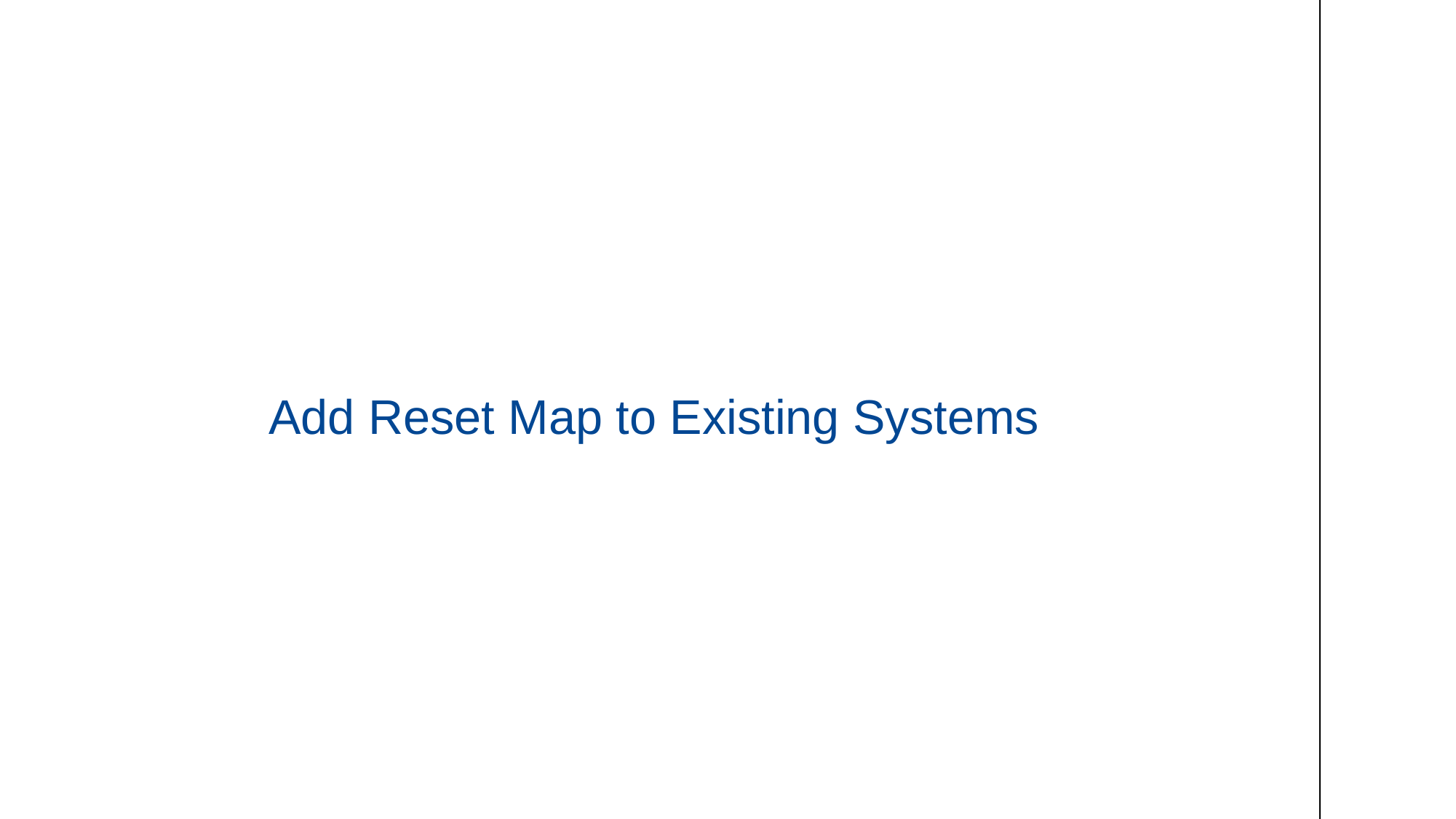

# Add Reset Map to Existing Systems